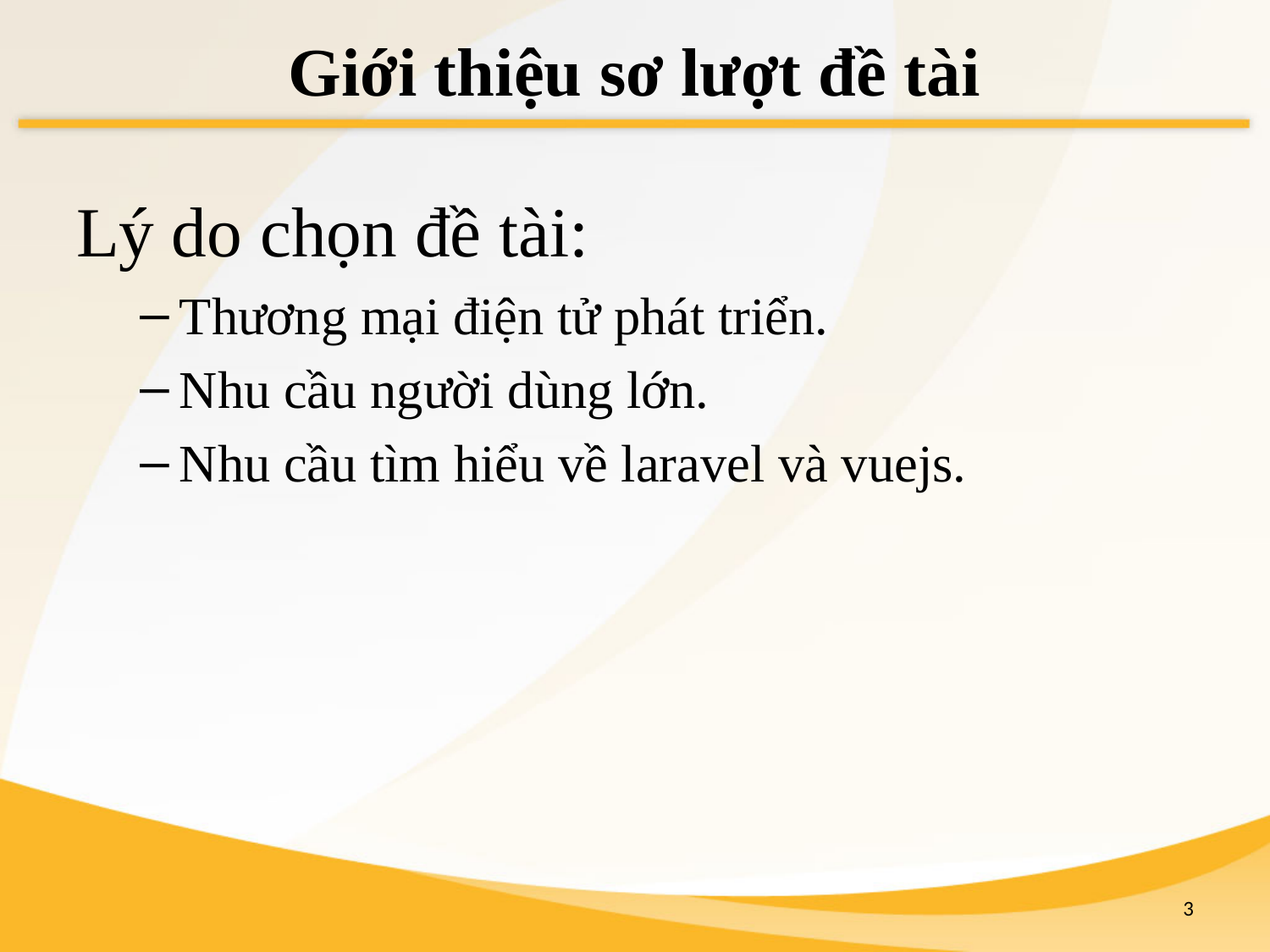

# Giới thiệu sơ lượt đề tài
Lý do chọn đề tài:
Thương mại điện tử phát triển.
Nhu cầu người dùng lớn.
Nhu cầu tìm hiểu về laravel và vuejs.
3